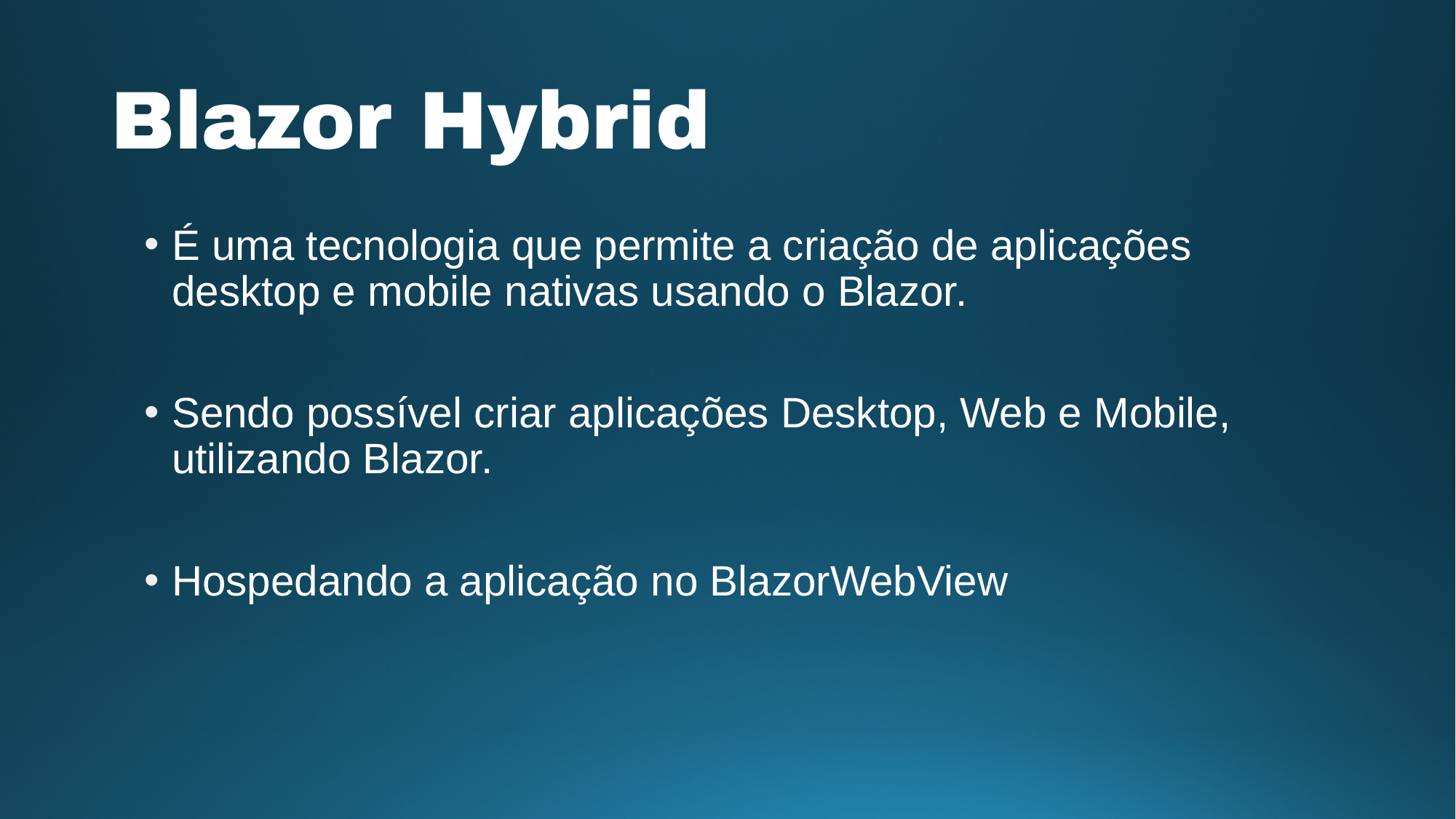

# Blazor Hybrid
É uma tecnologia que permite a criação de aplicações desktop e mobile nativas usando o Blazor.

Sendo possível criar aplicações Desktop, Web e Mobile, utilizando Blazor.

Hospedando a aplicação no BlazorWebView